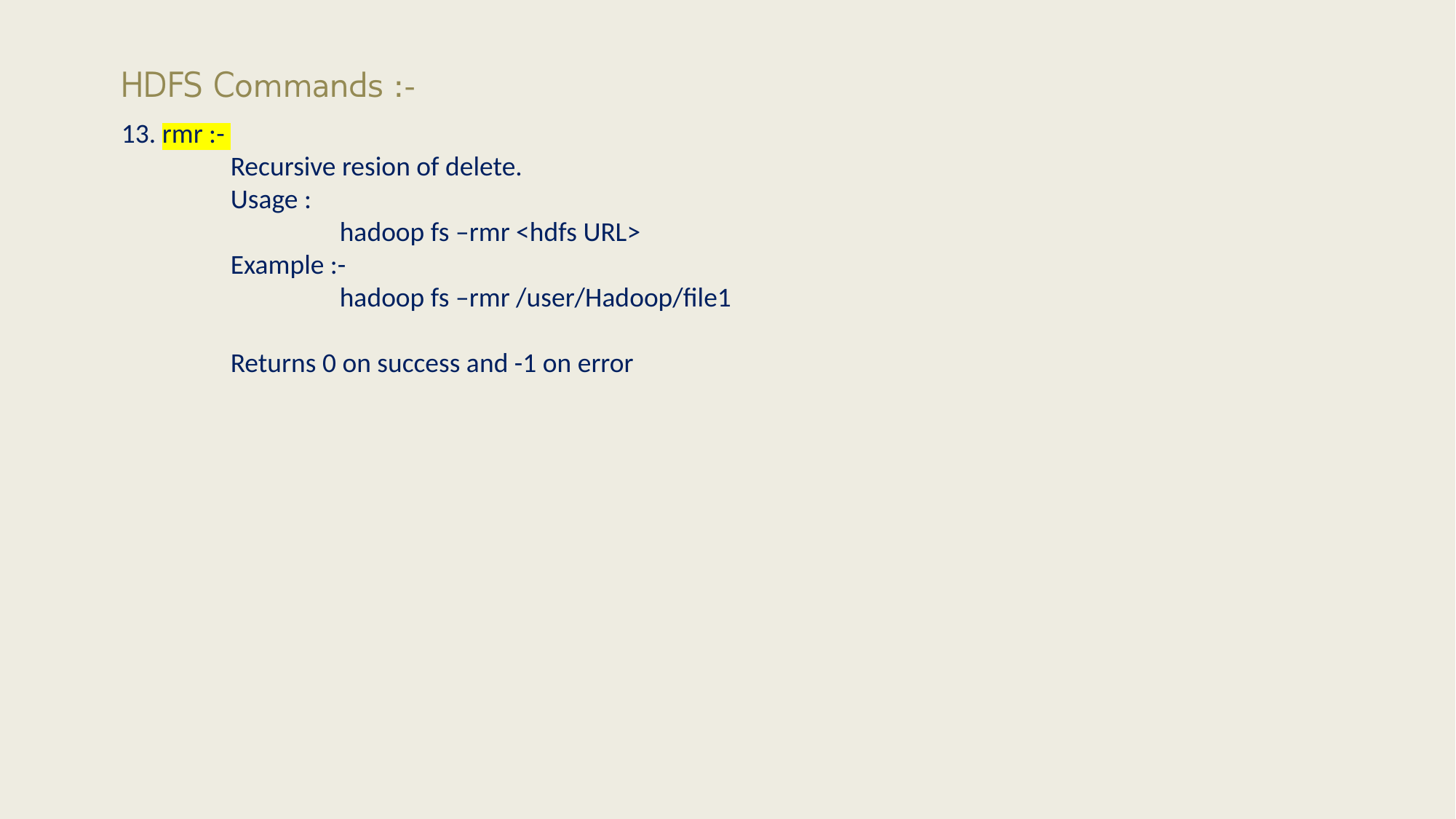

HDFS Commands :-
13. rmr :-
	Recursive resion of delete.
	Usage :
		hadoop fs –rmr <hdfs URL>
	Example :-
		hadoop fs –rmr /user/Hadoop/file1

	Returns 0 on success and -1 on error